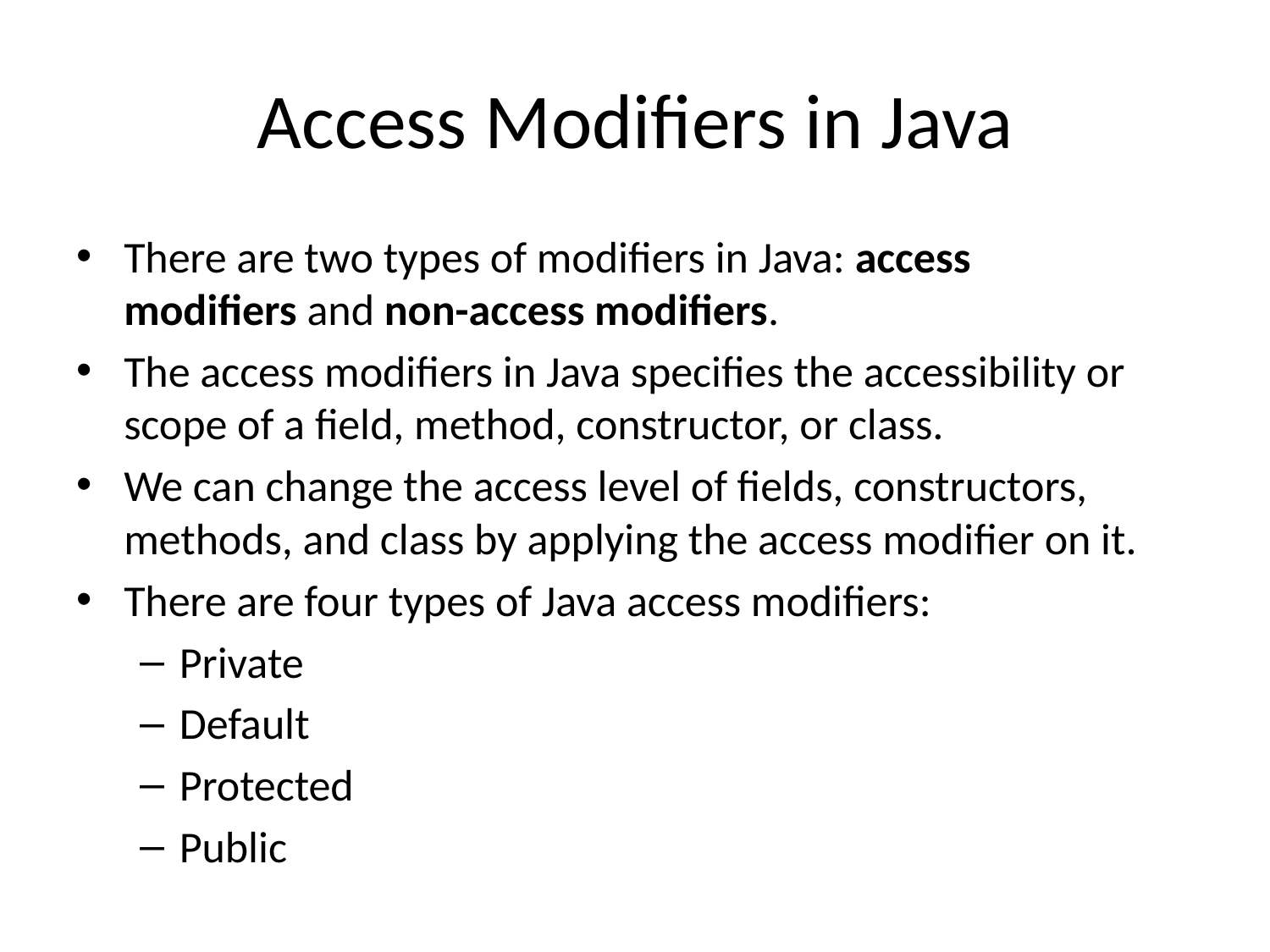

# Access Modifiers in Java
There are two types of modifiers in Java: access modifiers and non-access modifiers.
The access modifiers in Java specifies the accessibility or scope of a field, method, constructor, or class.
We can change the access level of fields, constructors, methods, and class by applying the access modifier on it.
There are four types of Java access modifiers:
Private
Default
Protected
Public